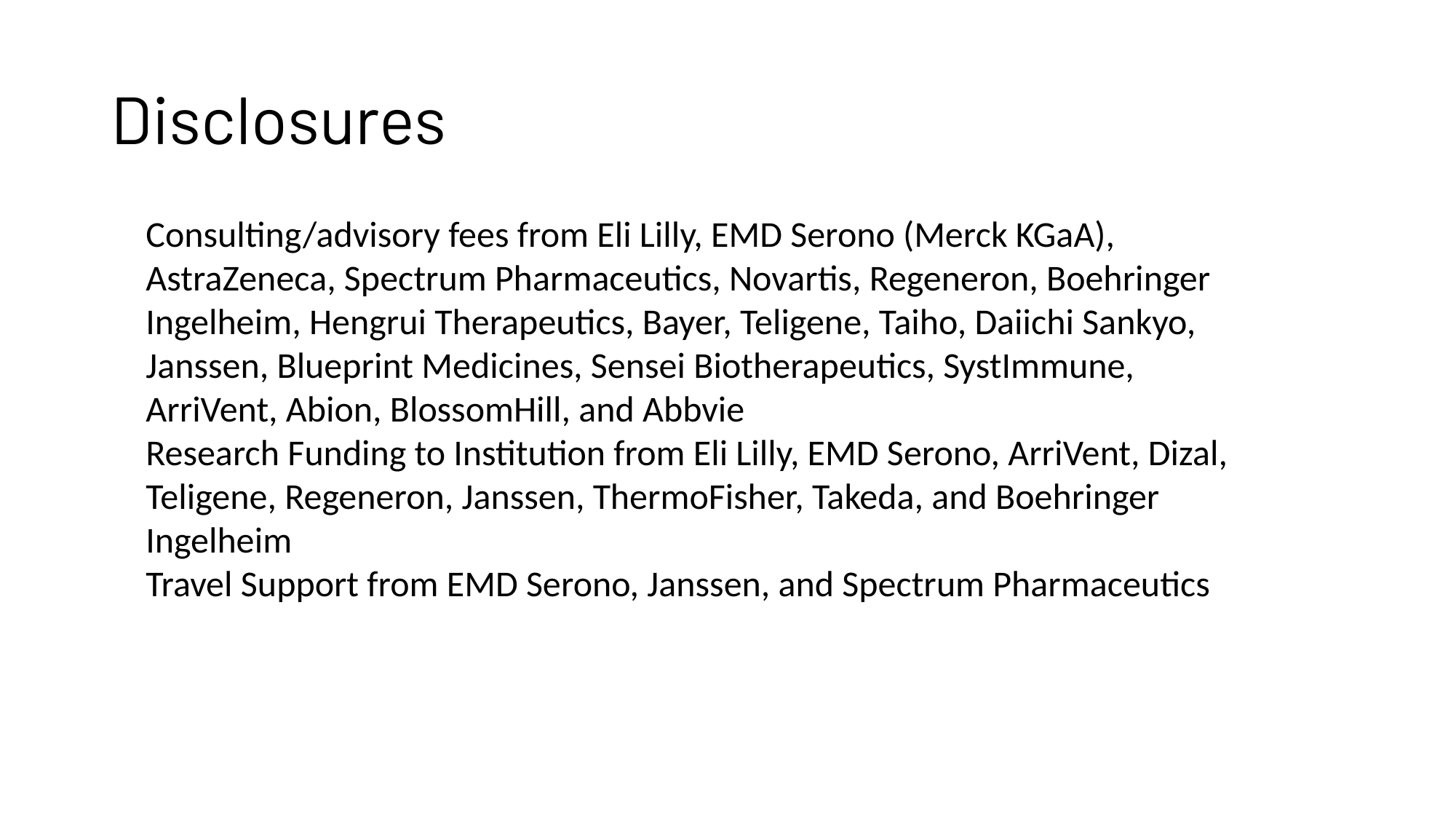

# Disclosures
Consulting/advisory fees from Eli Lilly, EMD Serono (Merck KGaA), AstraZeneca, Spectrum Pharmaceutics, Novartis, Regeneron, Boehringer Ingelheim, Hengrui Therapeutics, Bayer, Teligene, Taiho, Daiichi Sankyo, Janssen, Blueprint Medicines, Sensei Biotherapeutics, SystImmune, ArriVent, Abion, BlossomHill, and Abbvie
Research Funding to Institution from Eli Lilly, EMD Serono, ArriVent, Dizal, Teligene, Regeneron, Janssen, ThermoFisher, Takeda, and Boehringer Ingelheim
Travel Support from EMD Serono, Janssen, and Spectrum Pharmaceutics